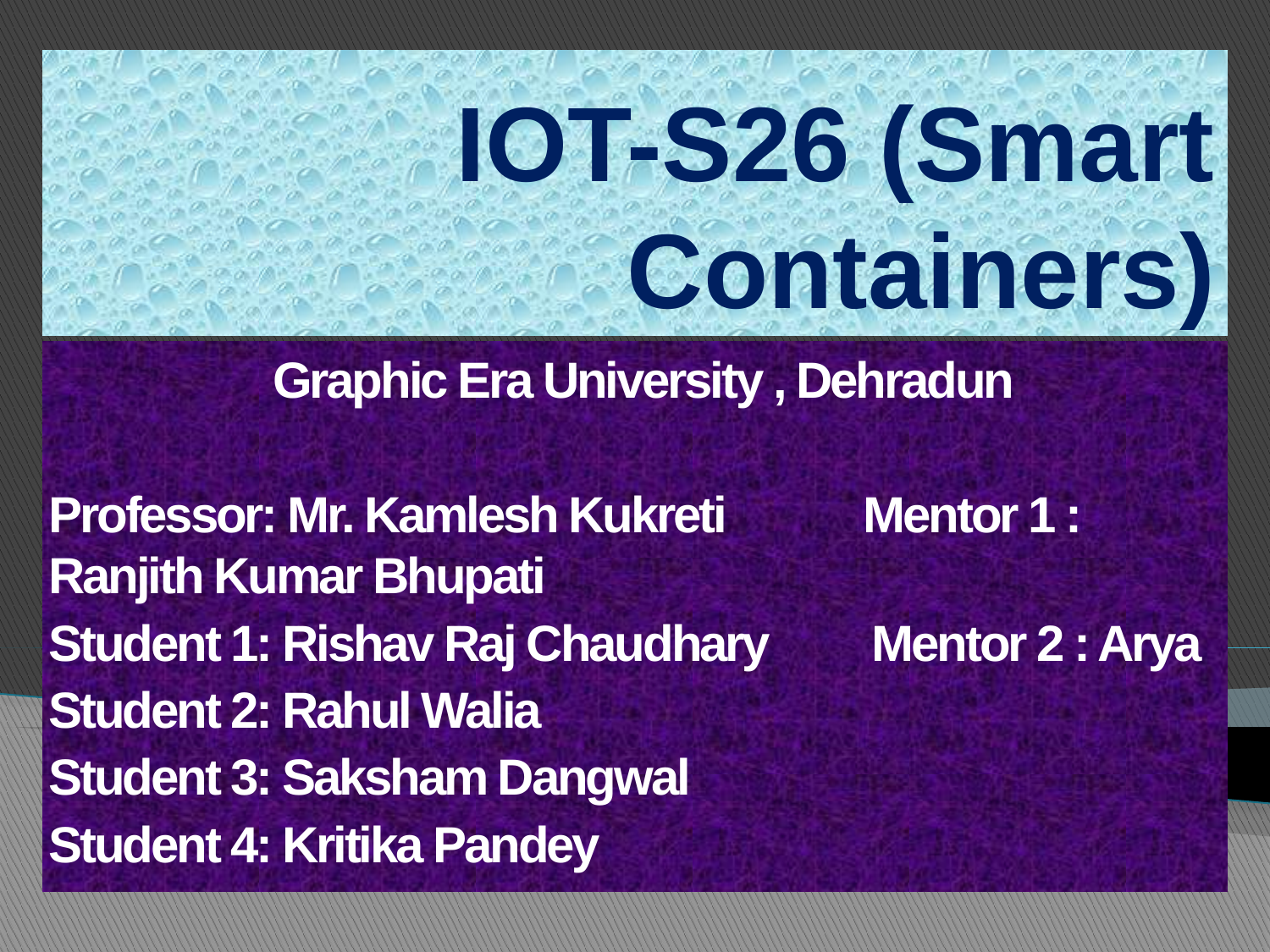

# IOT-S26 (Smart Containers)
  Graphic Era University , Dehradun

Professor: Mr. Kamlesh Kukreti            Mentor 1 : Ranjith Kumar Bhupati
Student 1: Rishav Raj Chaudhary         Mentor 2 : Arya
Student 2: Rahul Walia
Student 3: Saksham Dangwal
Student 4: Kritika Pandey